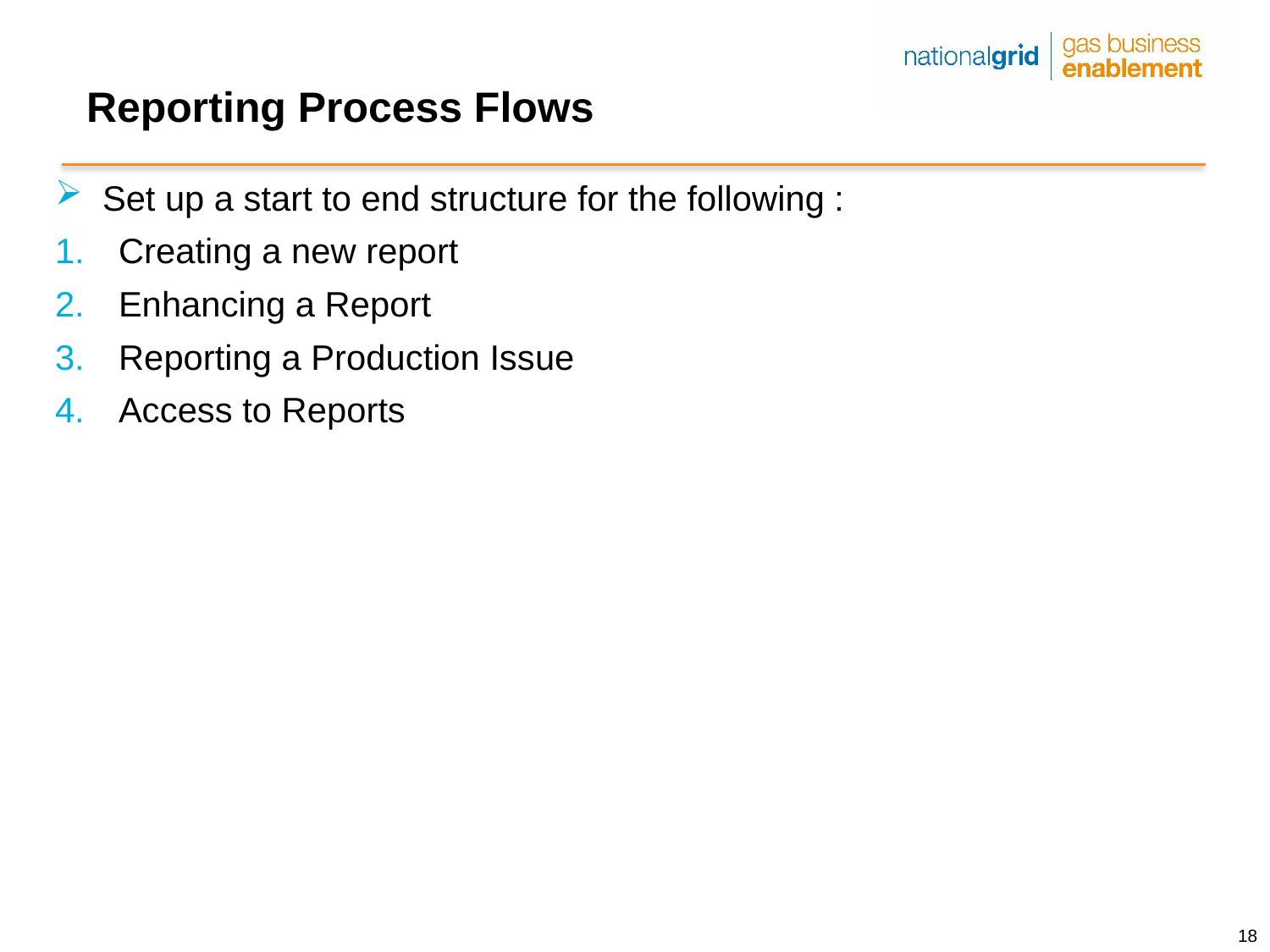

Reporting Process Flows
Set up a start to end structure for the following :
Creating a new report
Enhancing a Report
Reporting a Production Issue
Access to Reports
18